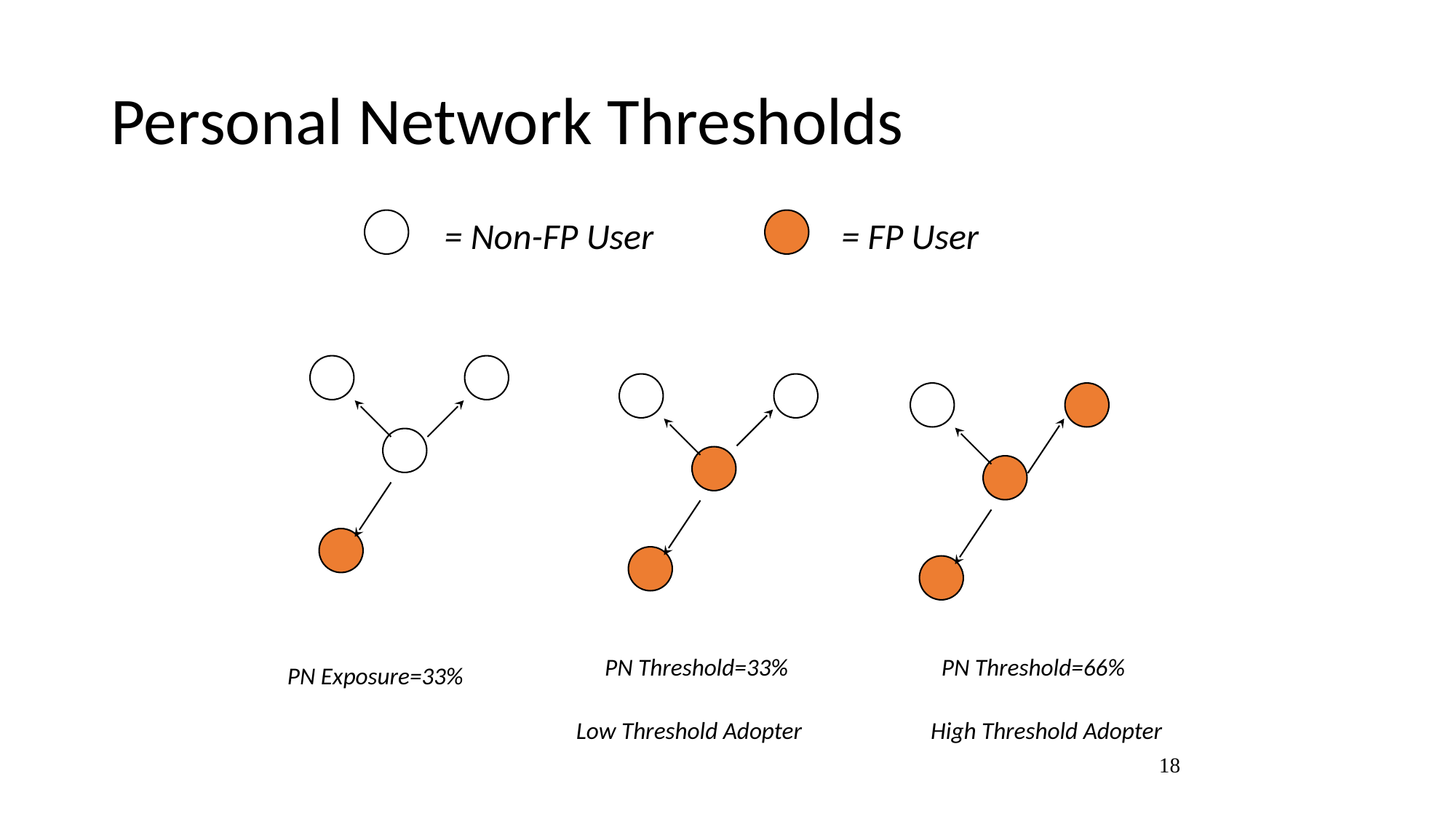

Personal Network Thresholds
= Non-FP User
= FP User

PN Threshold=33%
PN Threshold=66%
PN Exposure=33%
Low Threshold Adopter
High Threshold Adopter
18